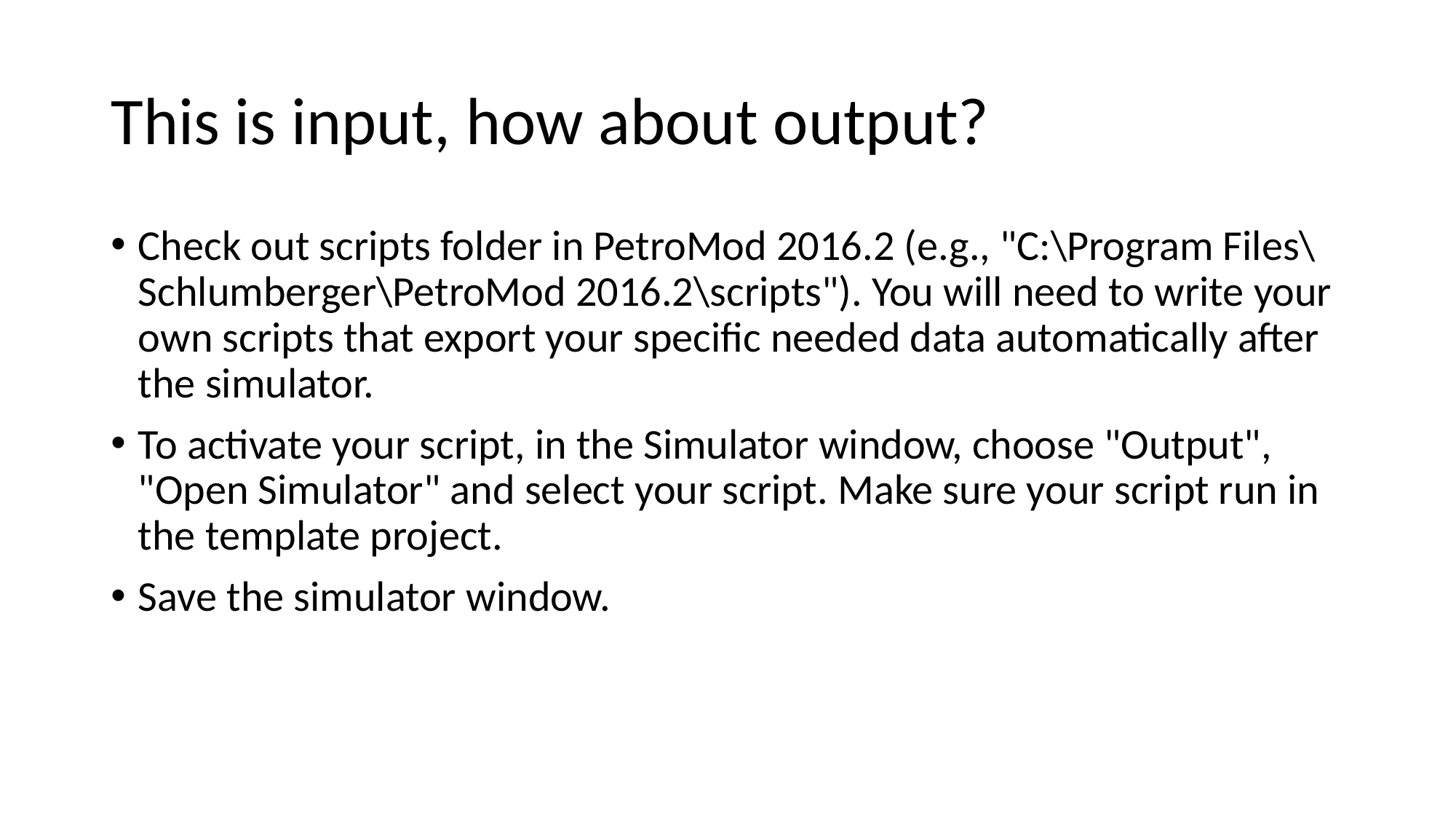

# This is input, how about output?
Check out scripts folder in PetroMod 2016.2 (e.g., "C:\Program Files\Schlumberger\PetroMod 2016.2\scripts"). You will need to write your own scripts that export your specific needed data automatically after the simulator.
To activate your script, in the Simulator window, choose "Output", "Open Simulator" and select your script. Make sure your script run in the template project.
Save the simulator window.